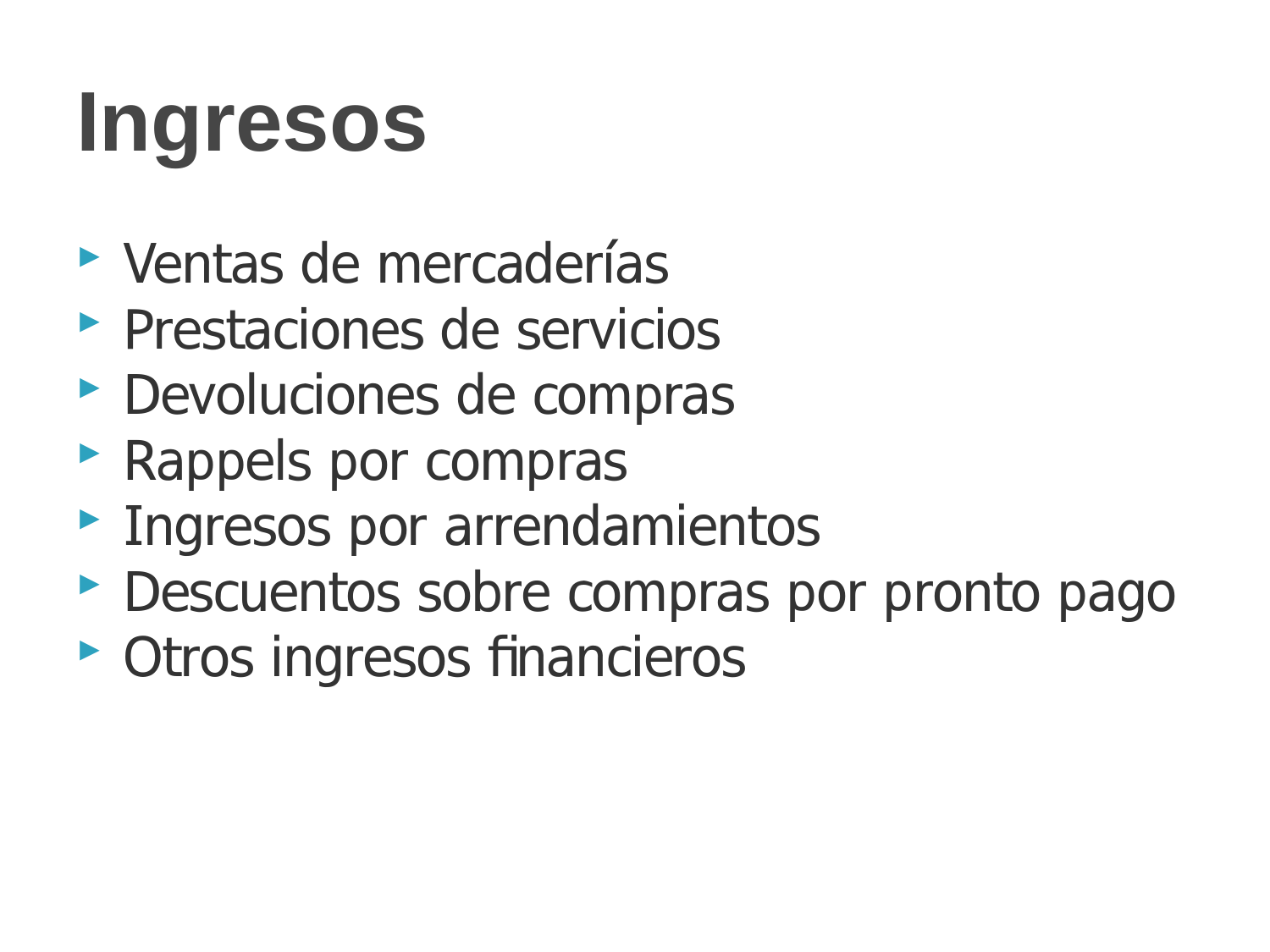

# Ingresos
Ventas de mercaderías
Prestaciones de servicios
Devoluciones de compras
Rappels por compras
Ingresos por arrendamientos
Descuentos sobre compras por pronto pago
Otros ingresos financieros